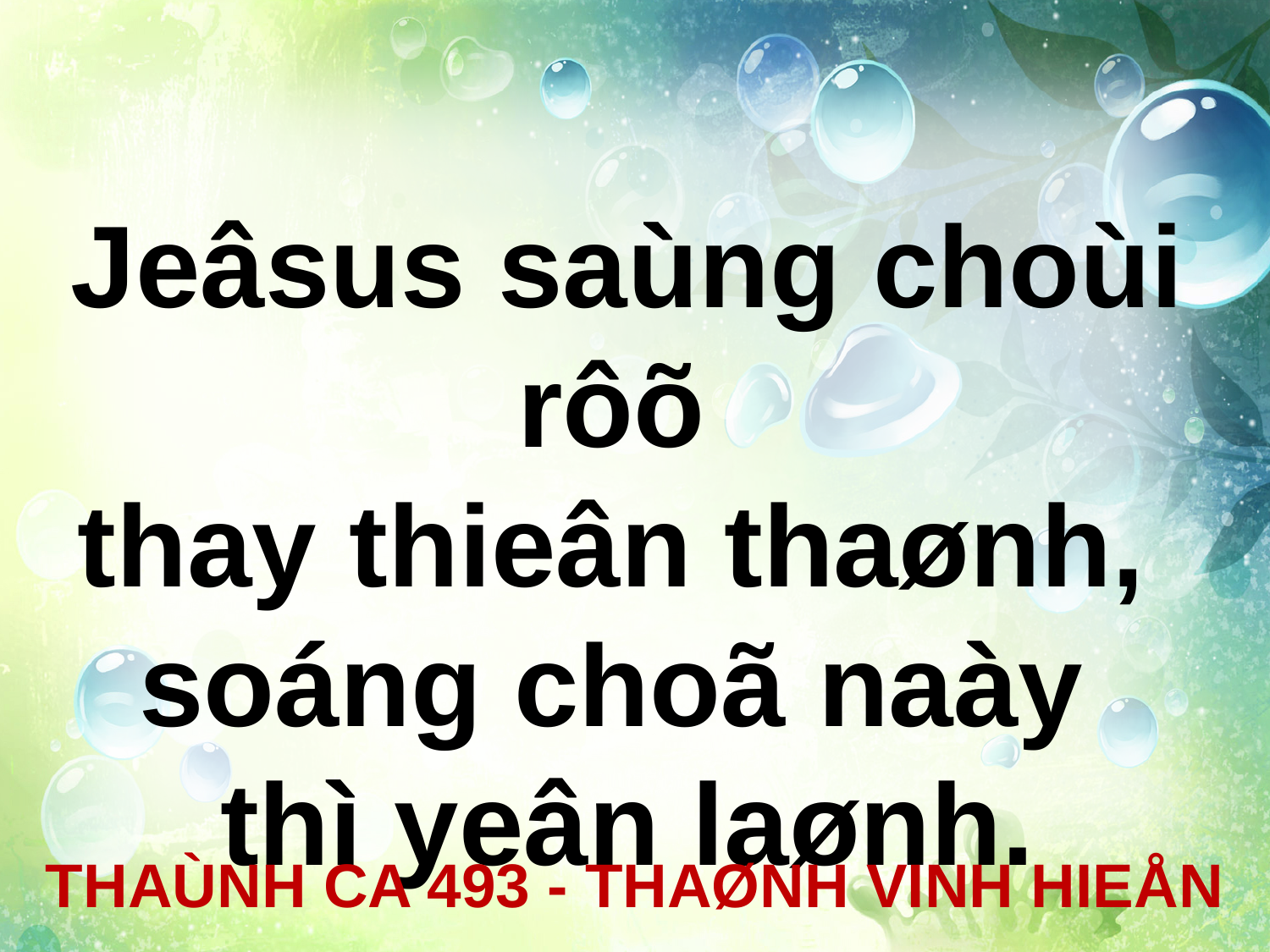

Jeâsus saùng choùi rôõ
thay thieân thaønh,
soáng choã naày
thì yeân laønh.
THAÙNH CA 493 - THAØNH VINH HIEÅN